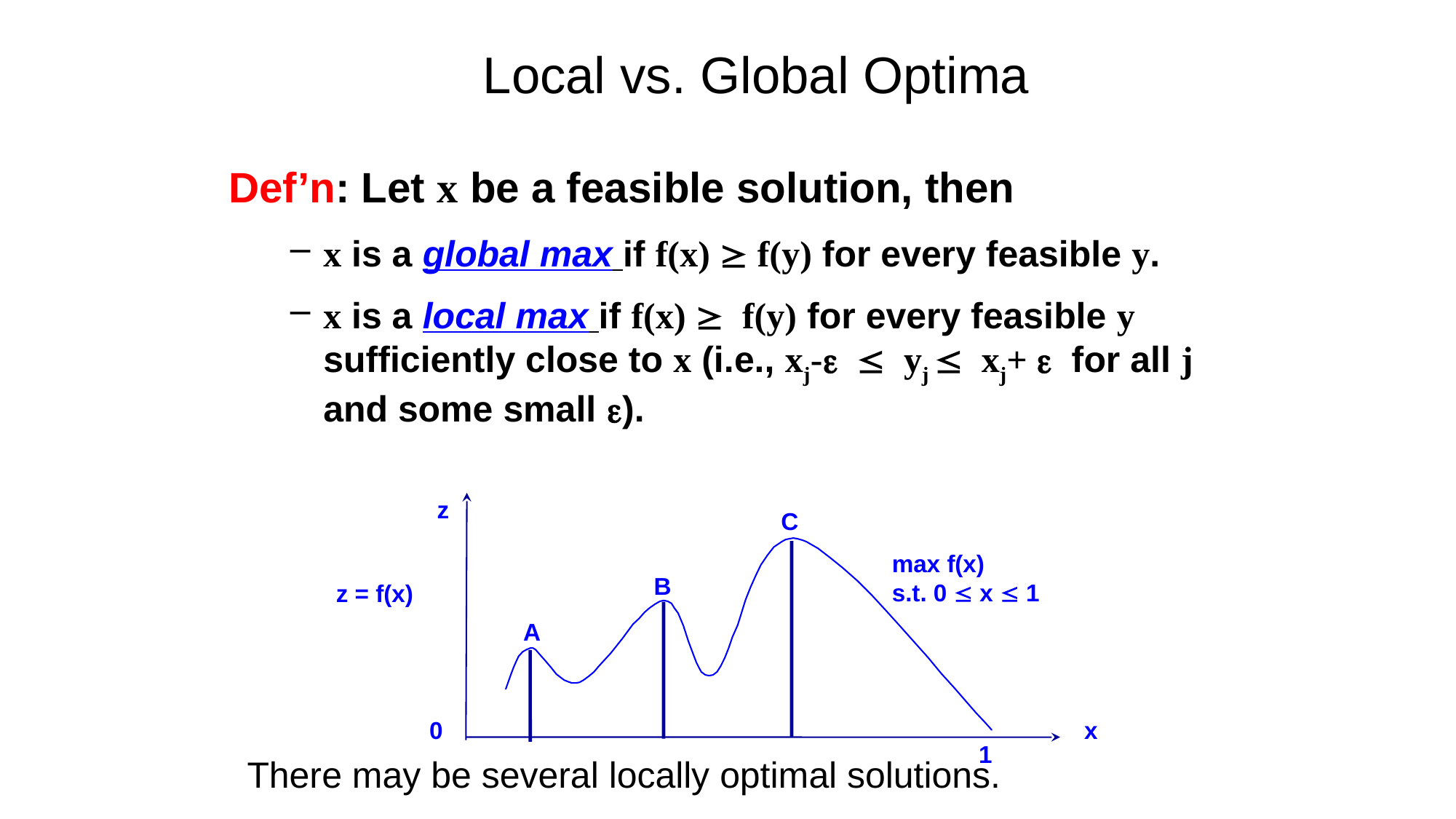

# Local vs. Global Optima
Def’n: Let x be a feasible solution, then
x is a global max if f(x) ≥ f(y) for every feasible y.
x is a local max if f(x) ≥ f(y) for every feasible y sufficiently close to x (i.e., xj-ε ≤ yj ≤ xj+ ε  for all j and some small ε).
z

C

max f(x)
s.t. 0 ≤ x ≤ 1

B
z = f(x)

A

0
x
1

There may be several locally optimal solutions.

24